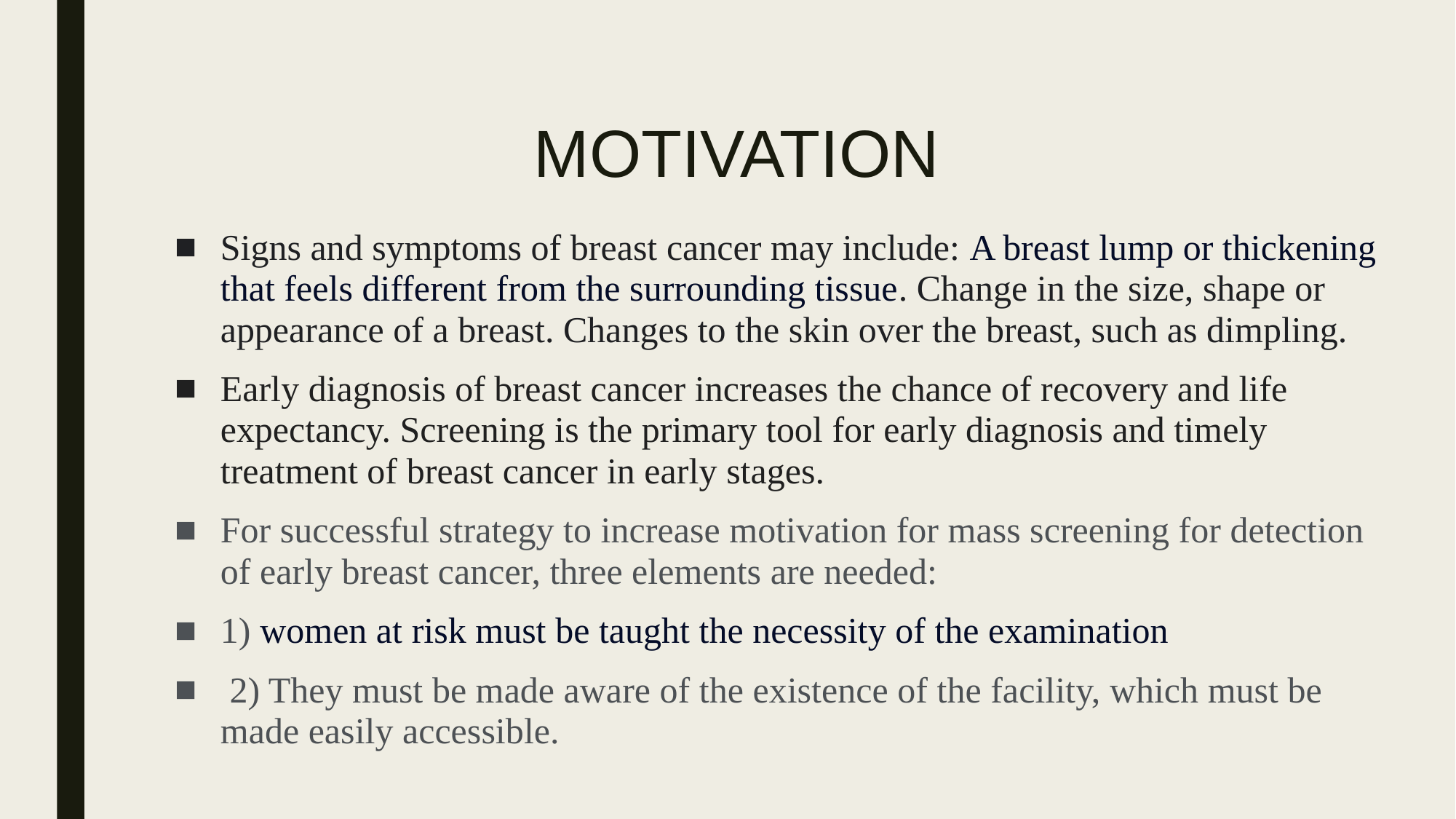

# MOTIVATION
Signs and symptoms of breast cancer may include: A breast lump or thickening that feels different from the surrounding tissue. Change in the size, shape or appearance of a breast. Changes to the skin over the breast, such as dimpling.
Early diagnosis of breast cancer increases the chance of recovery and life expectancy. Screening is the primary tool for early diagnosis and timely treatment of breast cancer in early stages.
For successful strategy to increase motivation for mass screening for detection of early breast cancer, three elements are needed:
1) women at risk must be taught the necessity of the examination
 2) They must be made aware of the existence of the facility, which must be made easily accessible.